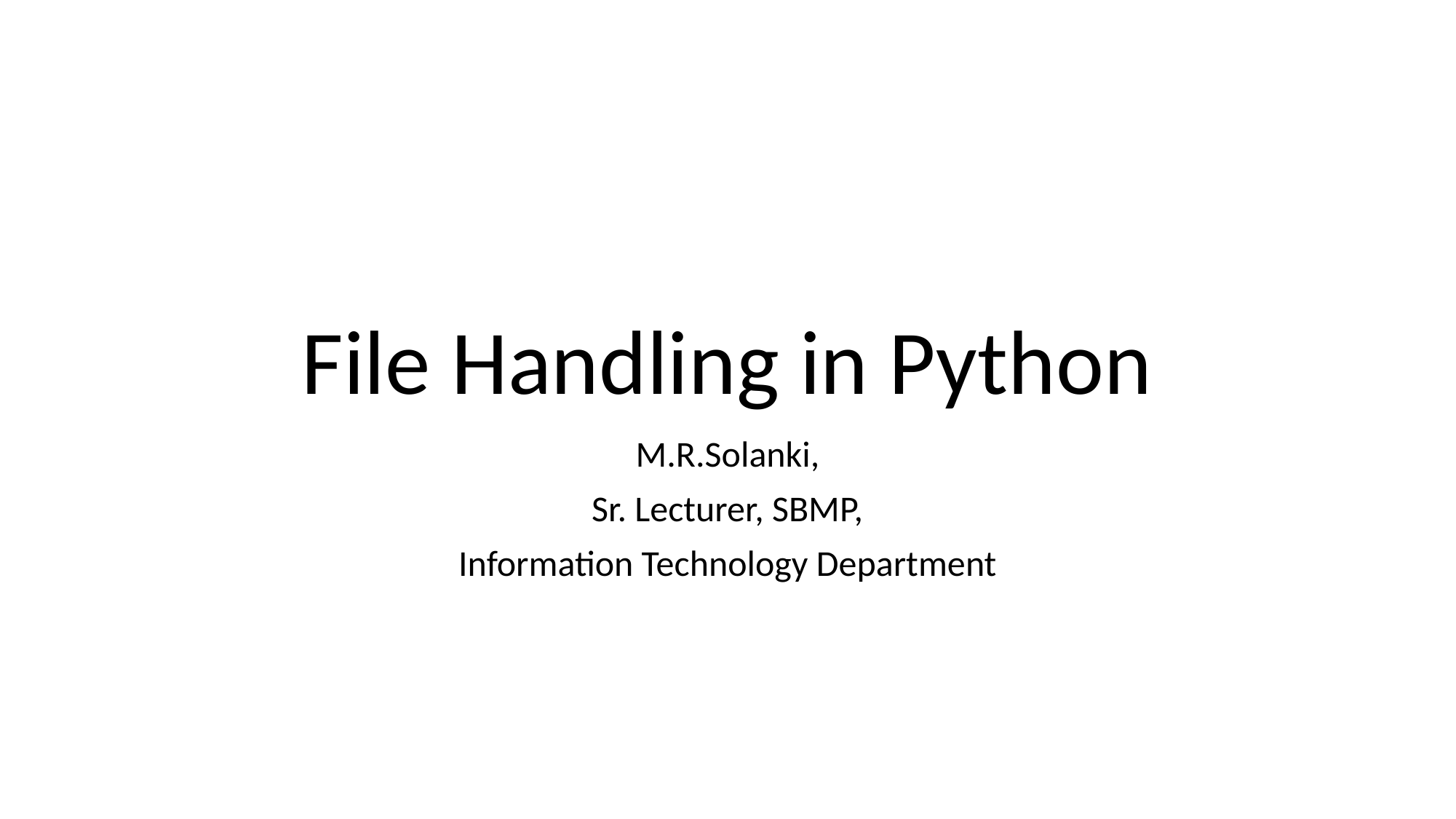

# File Handling in Python
M.R.Solanki,
Sr. Lecturer, SBMP,
Information Technology Department